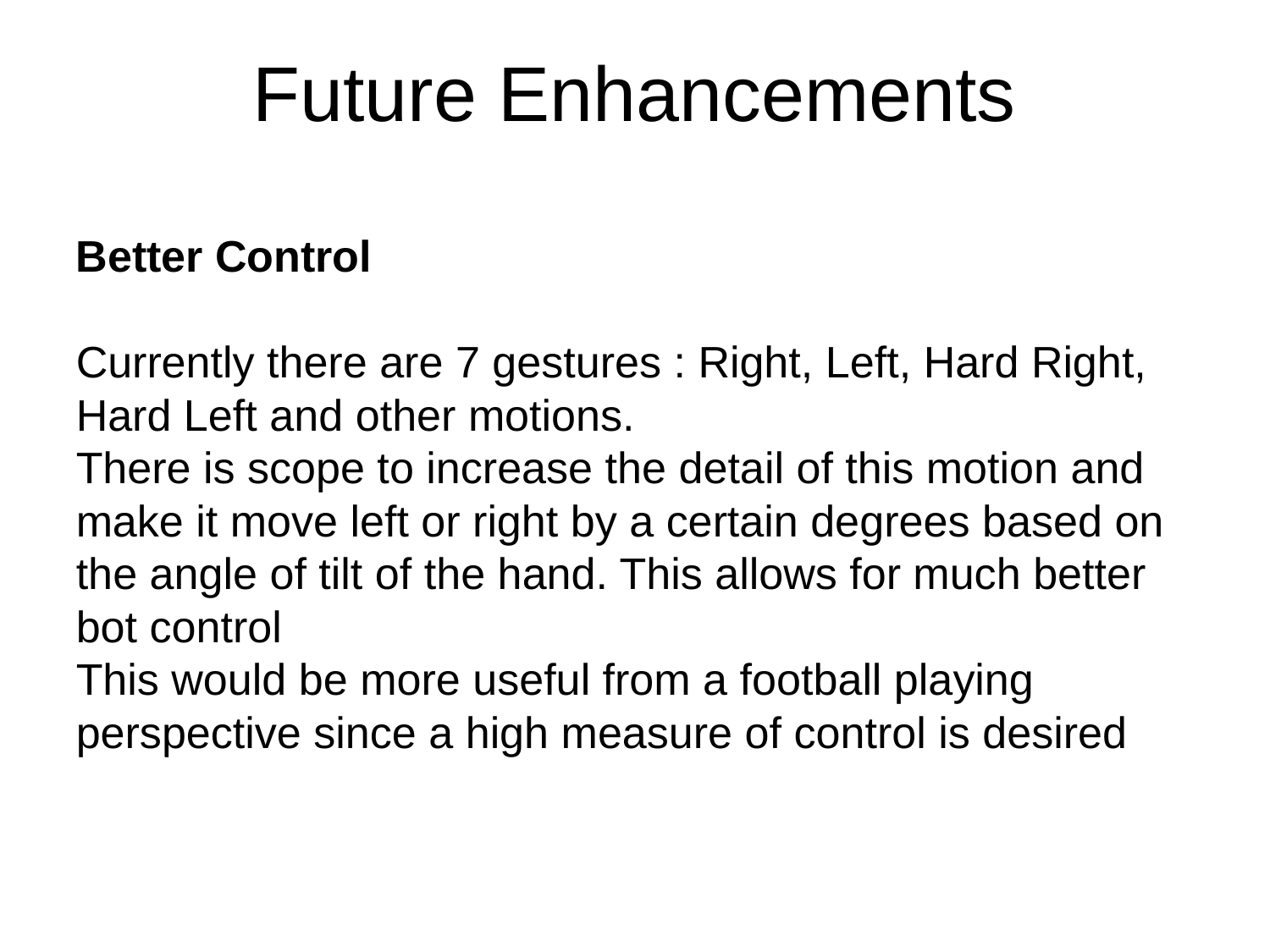

Future Enhancements
Better Control

Currently there are 7 gestures : Right, Left, Hard Right, Hard Left and other motions.
There is scope to increase the detail of this motion and make it move left or right by a certain degrees based on the angle of tilt of the hand. This allows for much better bot control
This would be more useful from a football playing perspective since a high measure of control is desired